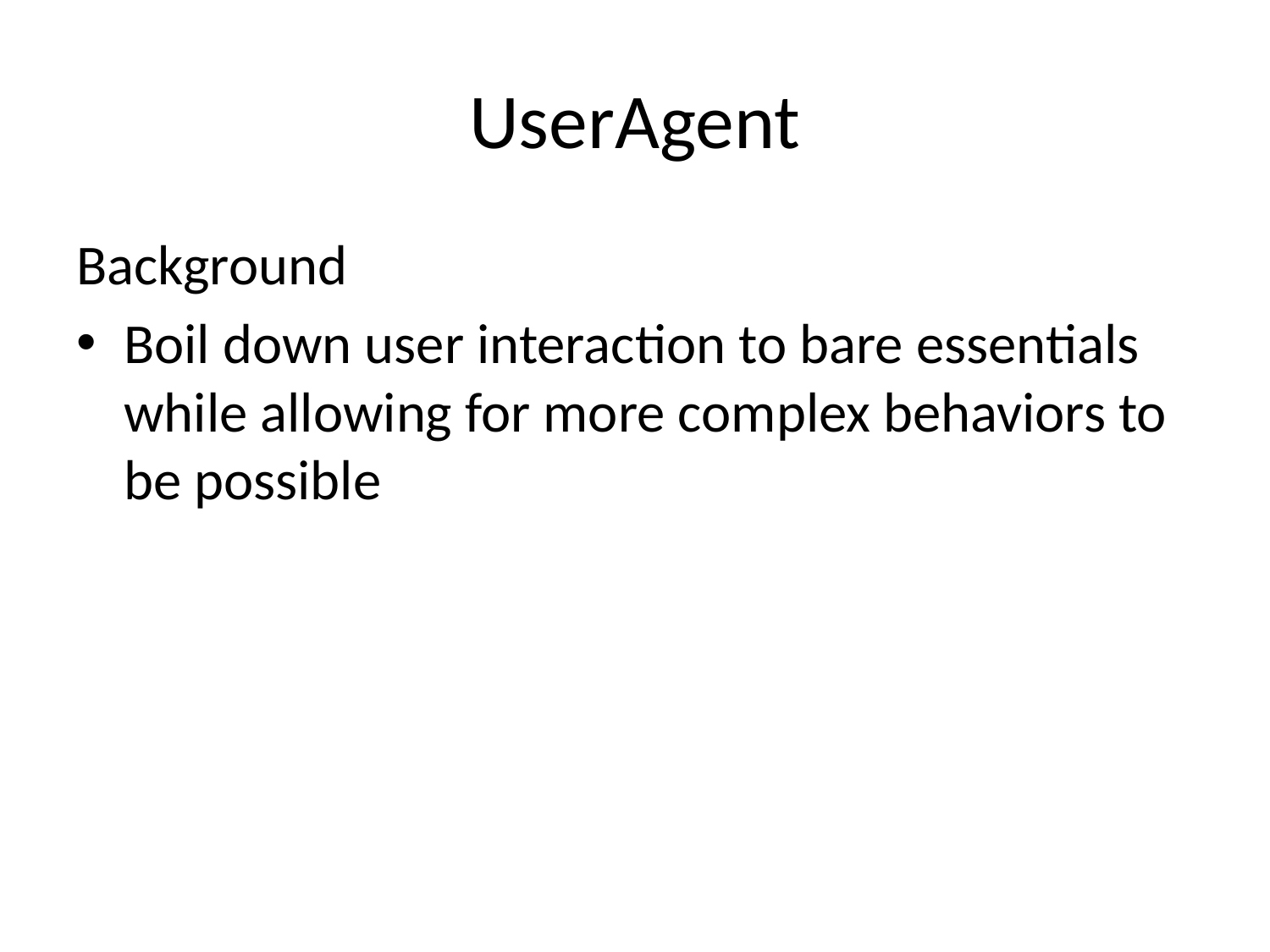

# UserAgent
Background
Boil down user interaction to bare essentials while allowing for more complex behaviors to be possible